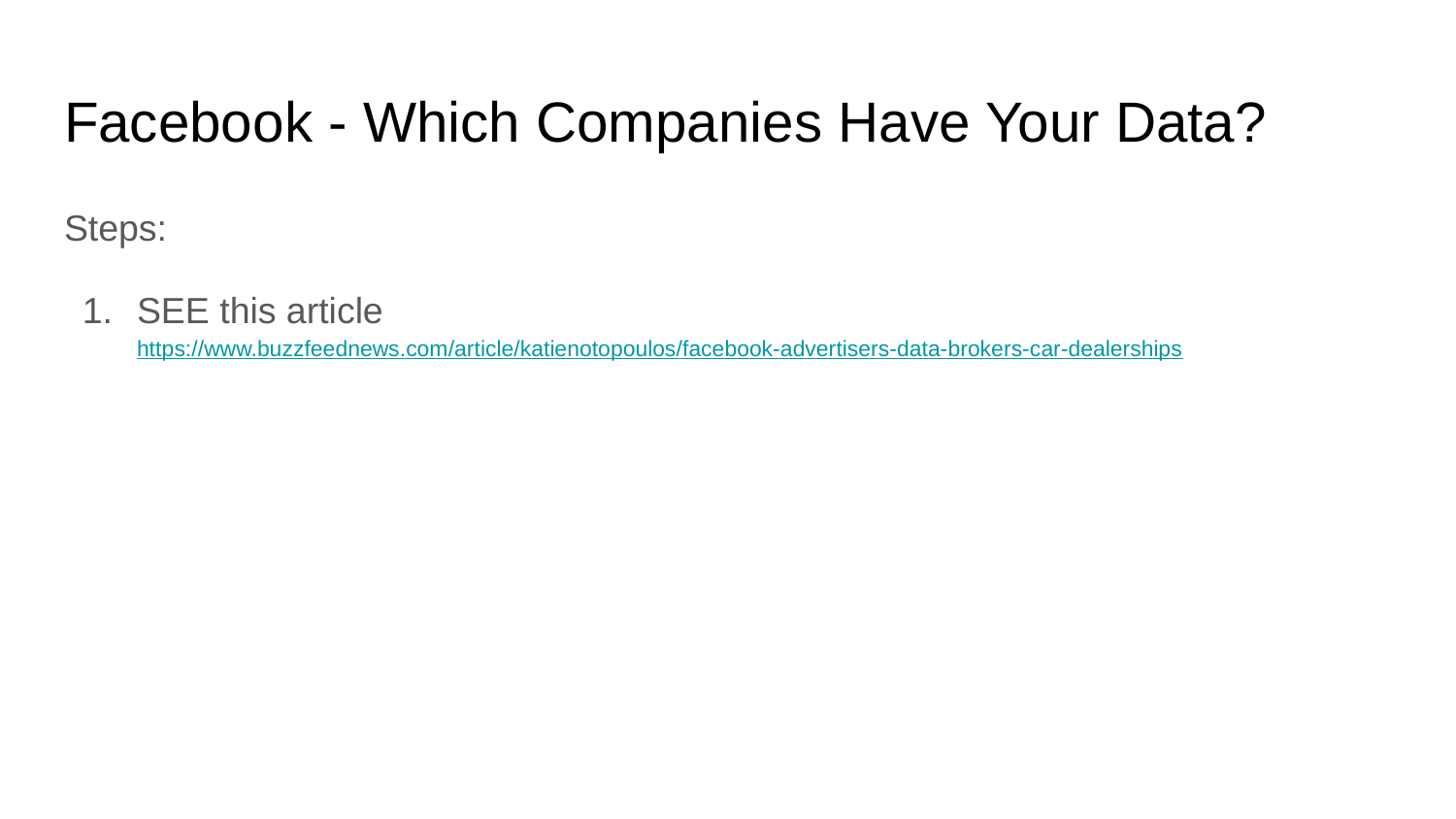

# Facebook - Which Companies Have Your Data?
Steps:
SEE this article https://www.buzzfeednews.com/article/katienotopoulos/facebook-advertisers-data-brokers-car-dealerships